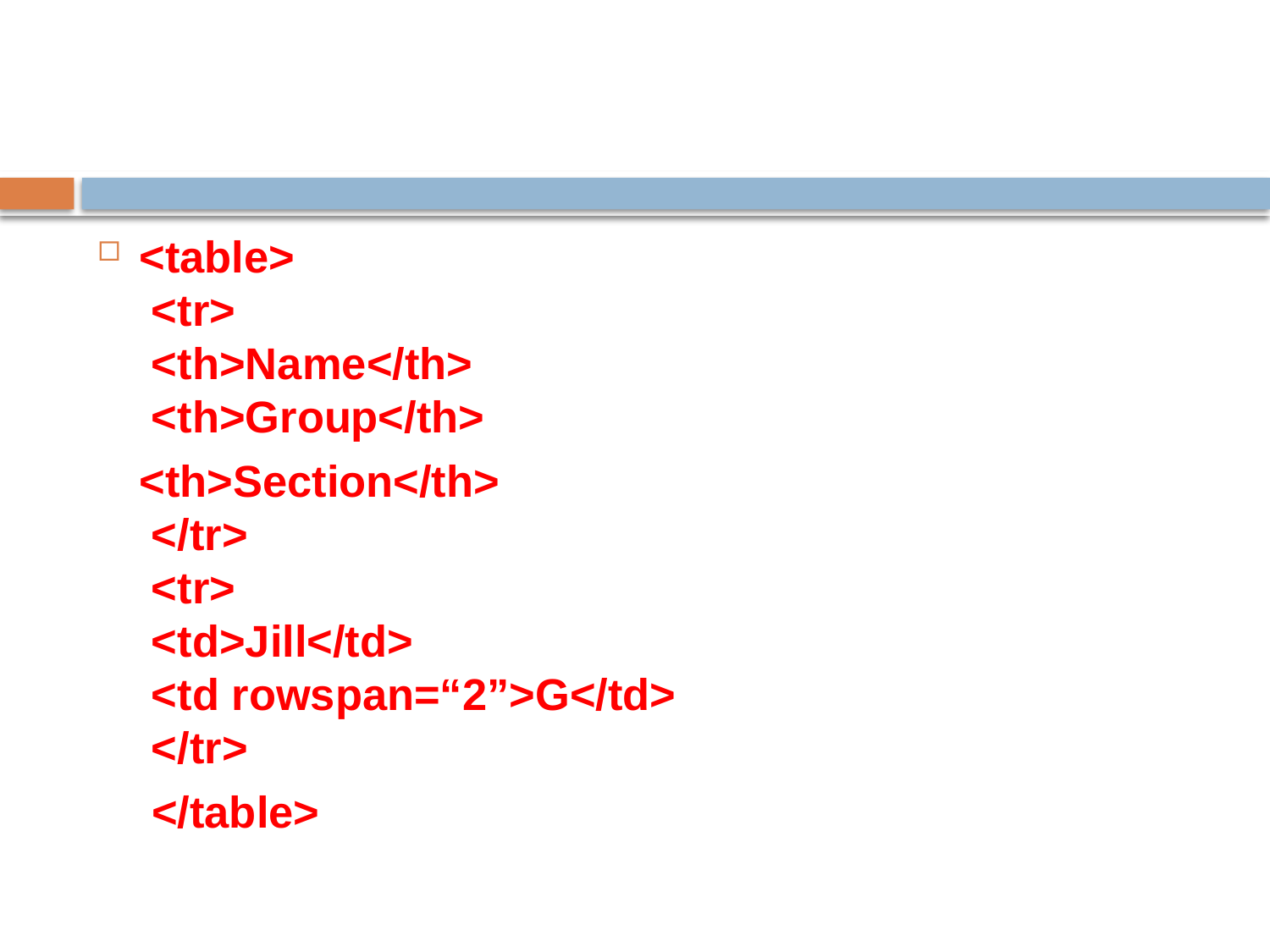

<table>
 <tr>
 <th>Name</th>
 <th>Group</th>
	<th>Section</th>
 </tr>
 <tr>
 <td>Jill</td>
 <td rowspan=“2”>G</td>
 </tr>
	 </table>